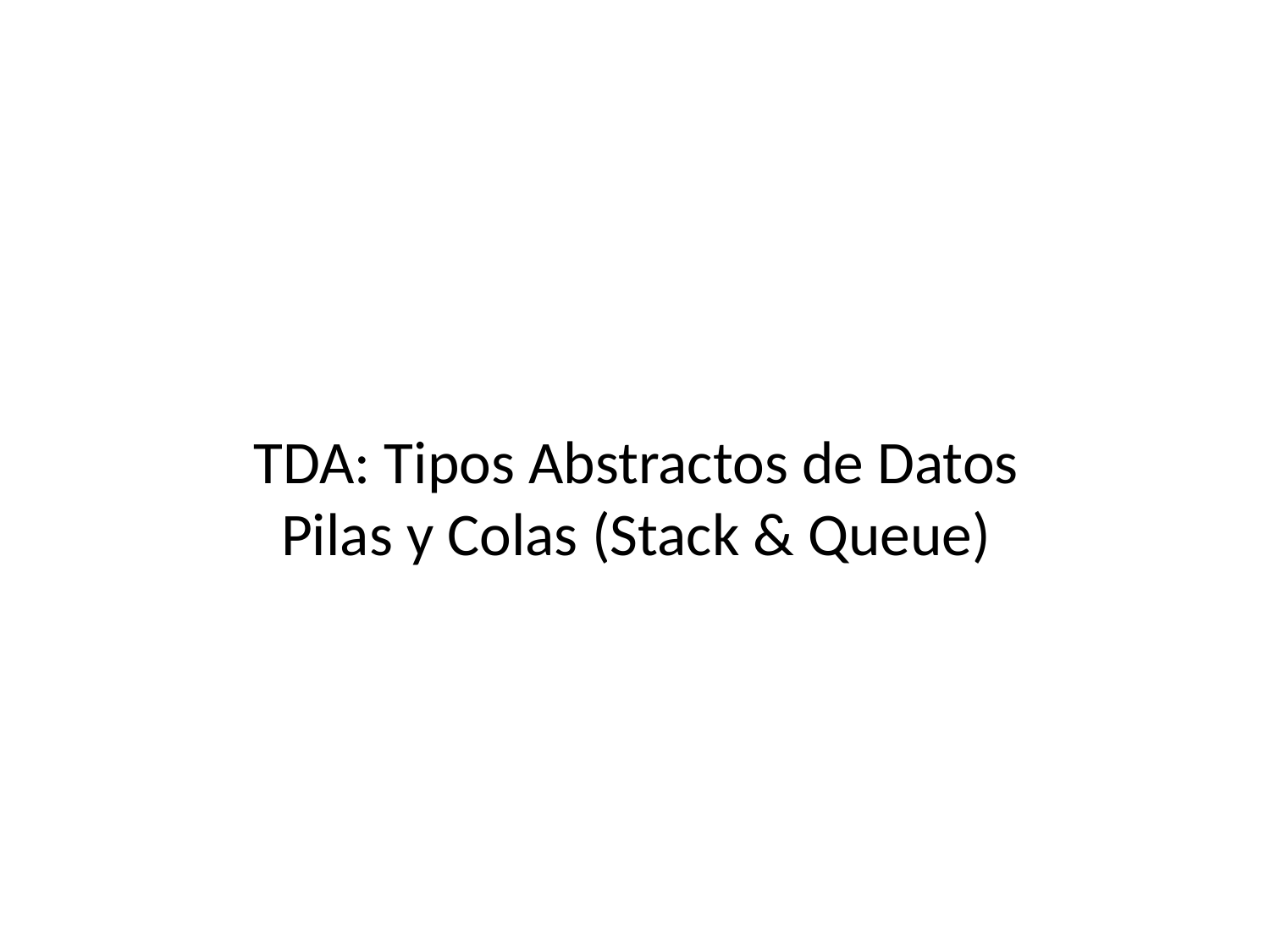

# TDA: Tipos Abstractos de Datos Pilas y Colas (Stack & Queue)